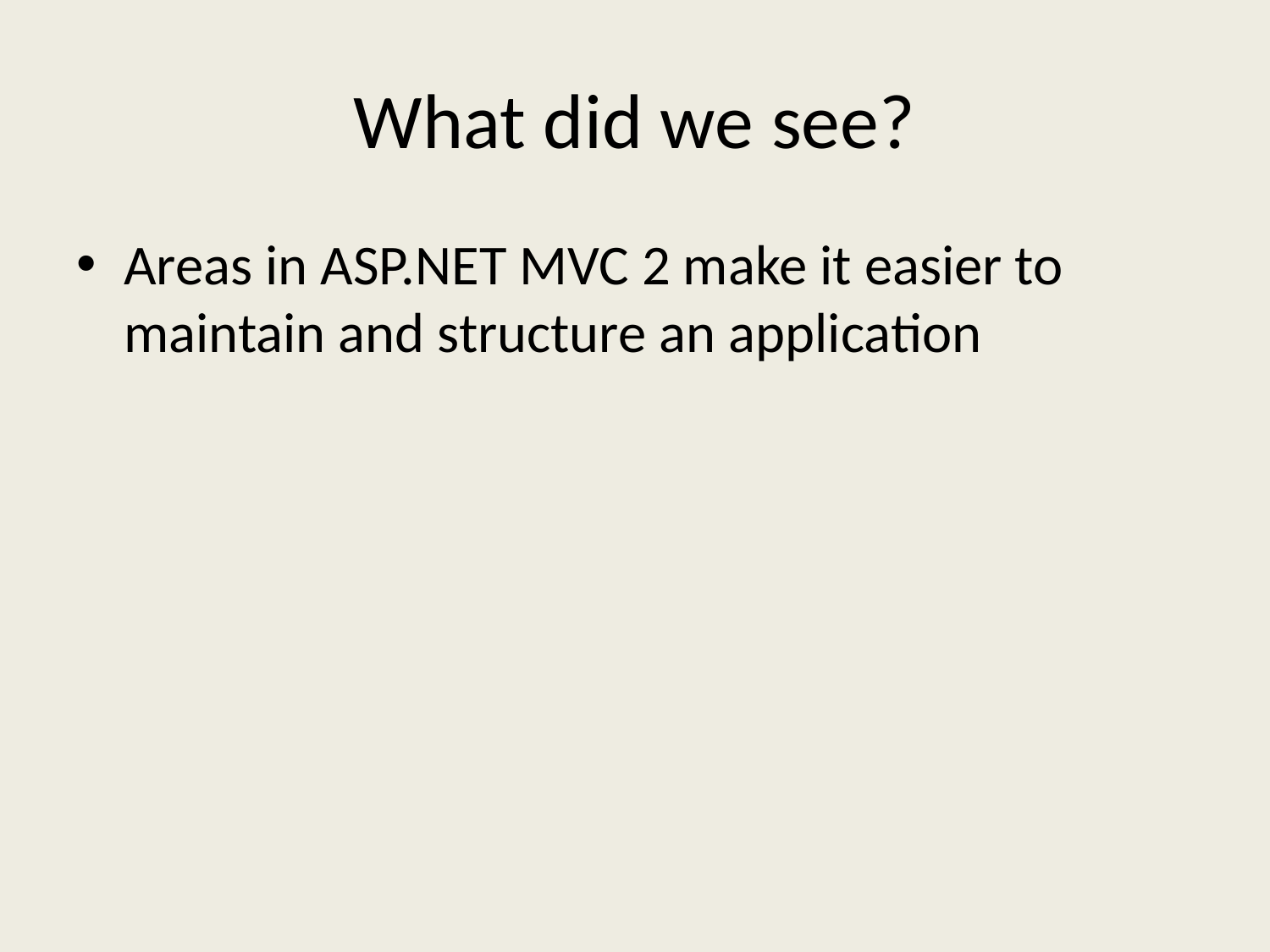

# What did we see?
Areas in ASP.NET MVC 2 make it easier to maintain and structure an application